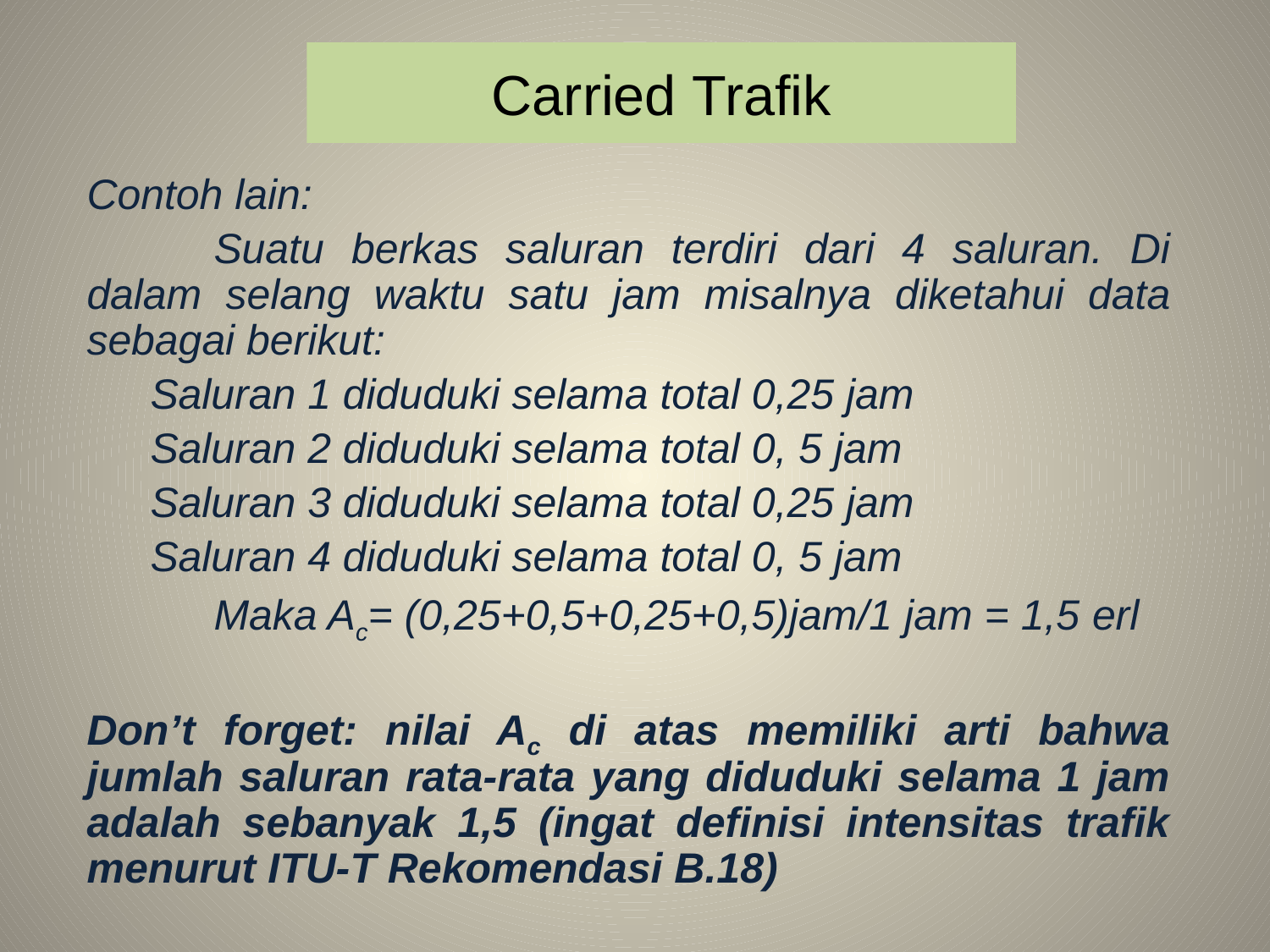

# Carried Trafik
Contoh lain:
	Suatu berkas saluran terdiri dari 4 saluran. Di dalam selang waktu satu jam misalnya diketahui data sebagai berikut:
Saluran 1 diduduki selama total 0,25 jam
Saluran 2 diduduki selama total 0, 5 jam
Saluran 3 diduduki selama total 0,25 jam
Saluran 4 diduduki selama total 0, 5 jam
	Maka Ac= (0,25+0,5+0,25+0,5)jam/1 jam = 1,5 erl

Don’t forget: nilai Ac di atas memiliki arti bahwa jumlah saluran rata-rata yang diduduki selama 1 jam adalah sebanyak 1,5 (ingat definisi intensitas trafik menurut ITU-T Rekomendasi B.18)